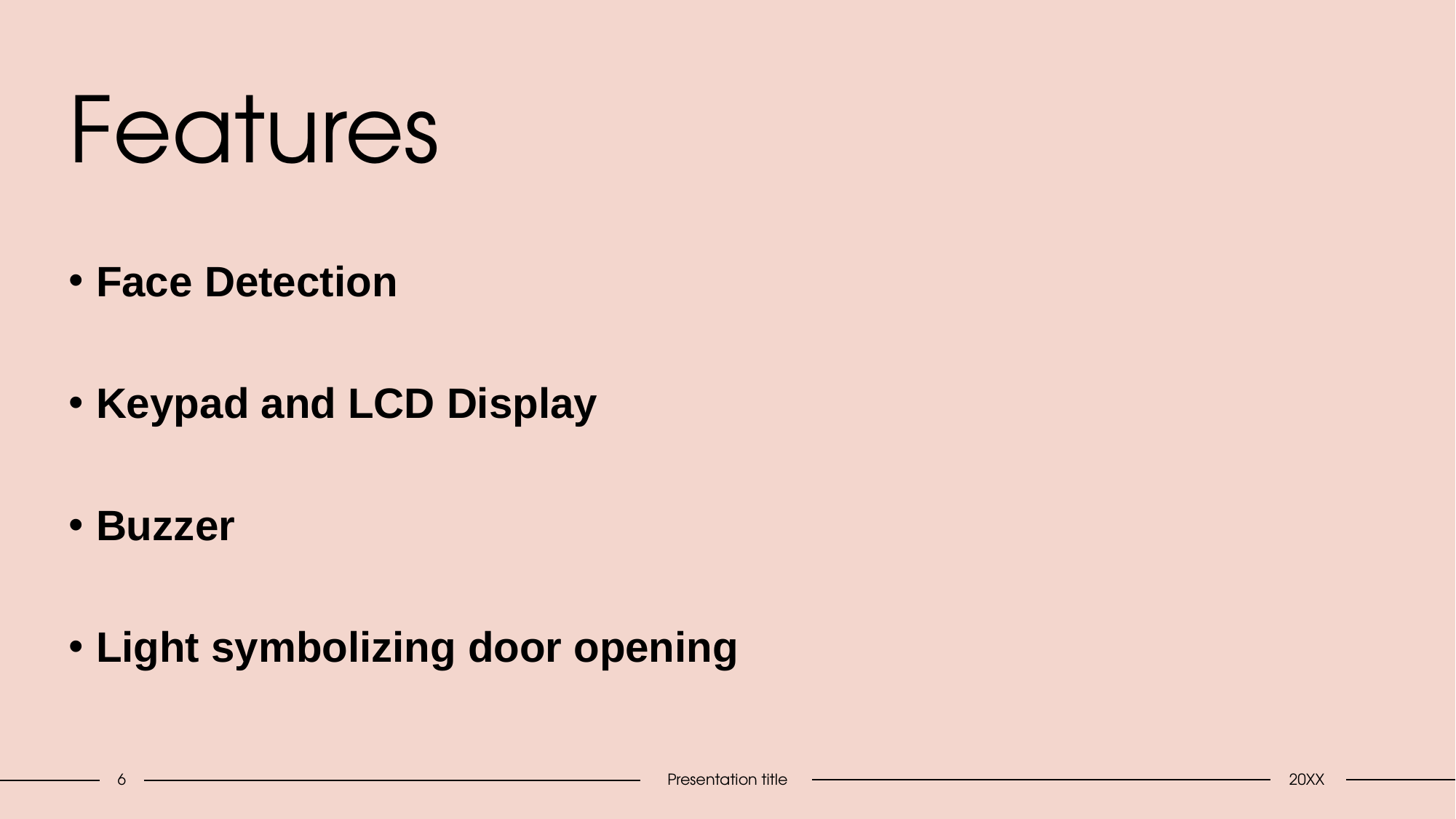

# Features

Face Detection

Keypad and LCD Display

Buzzer

Light symbolizing door opening

6
Presentation title
20XX